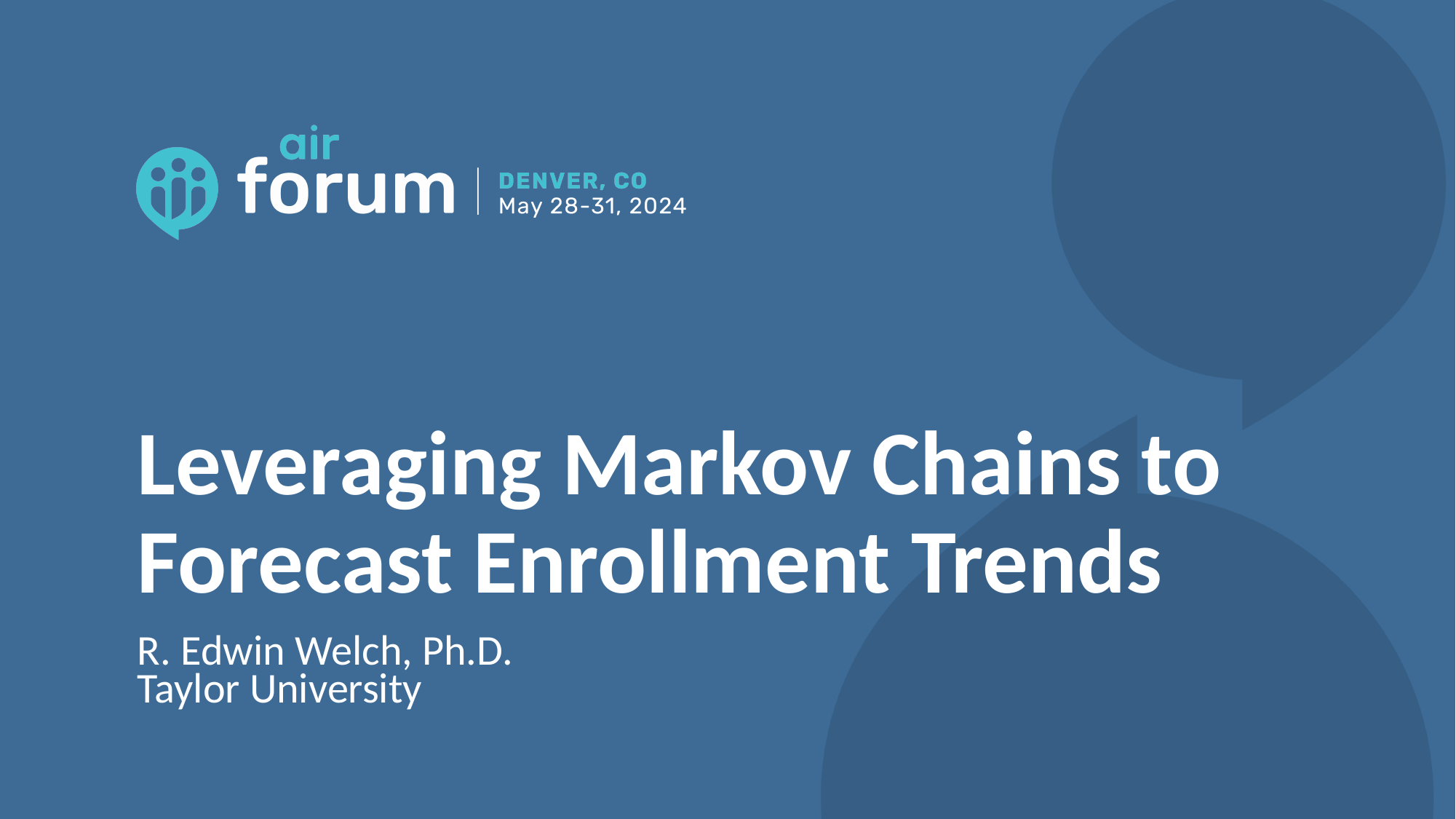

# Leveraging Markov Chains to Forecast Enrollment Trends
R. Edwin Welch, Ph.D.
Taylor University